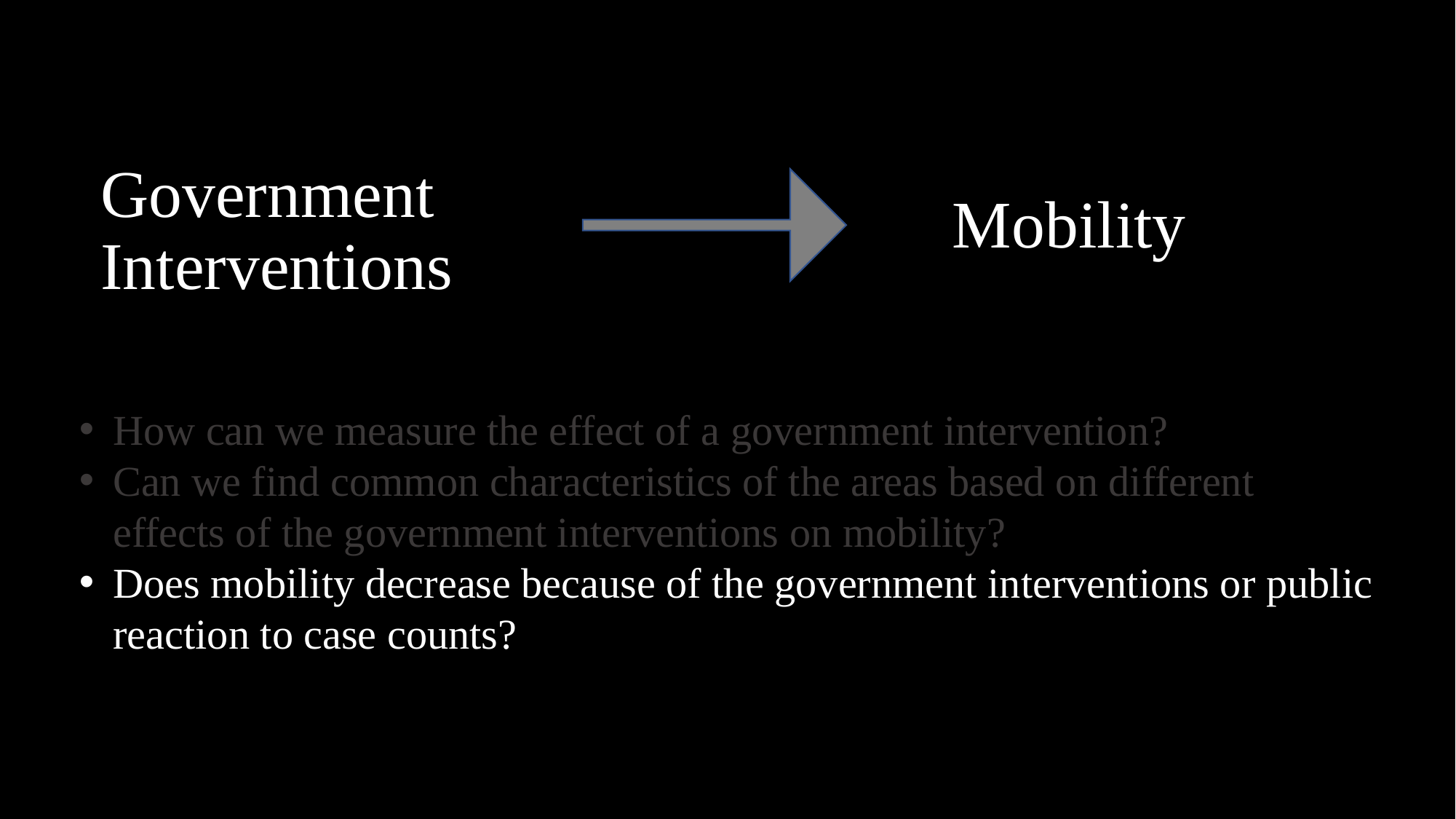

Government Interventions
Mobility
How can we measure the effect of a government intervention?
Can we find common characteristics of the areas based on different effects of the government interventions on mobility?
Does mobility decrease because of the government interventions or public reaction to case counts?